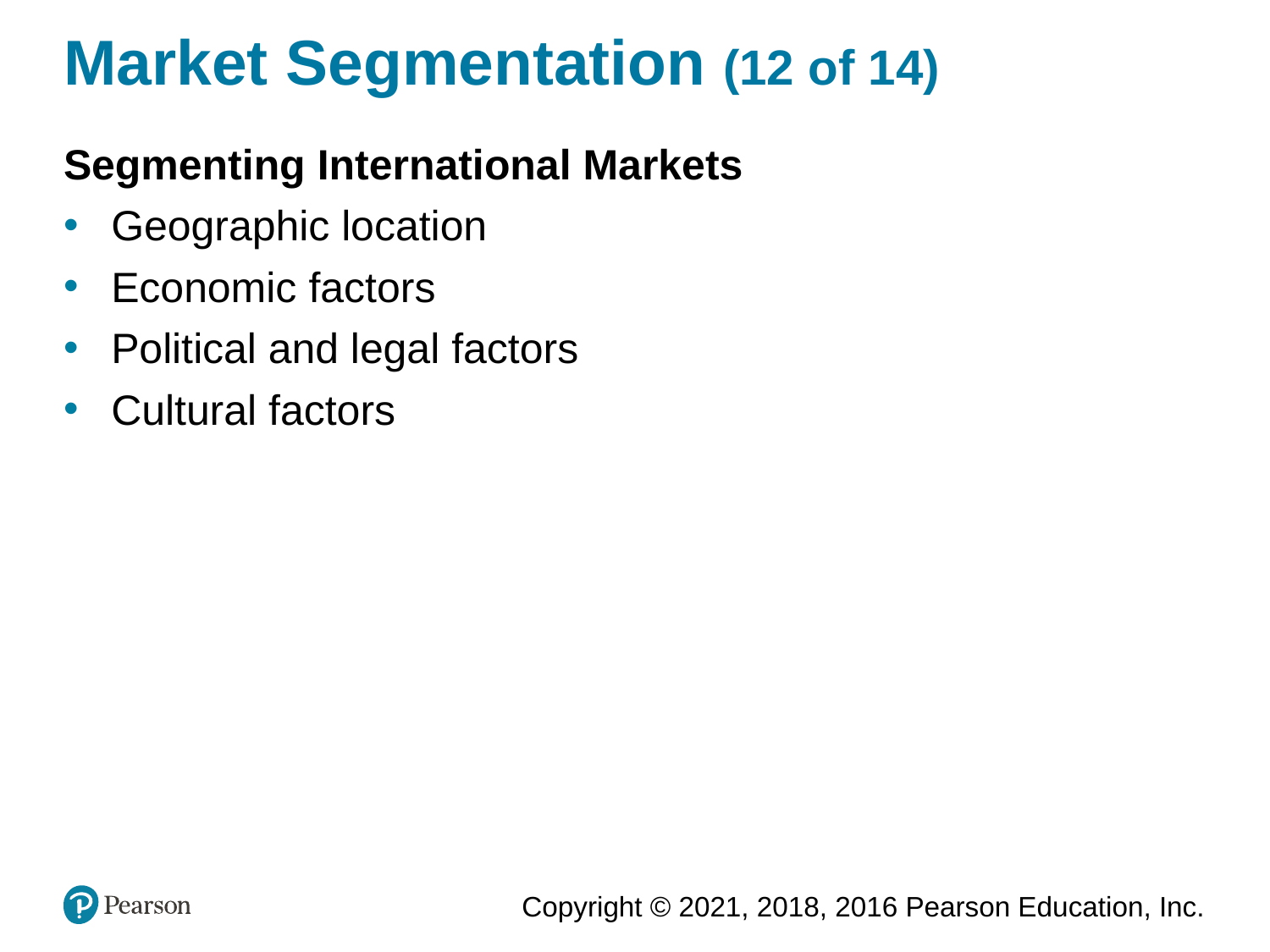

# Market Segmentation (12 of 14)
Segmenting International Markets
Geographic location
Economic factors
Political and legal factors
Cultural factors